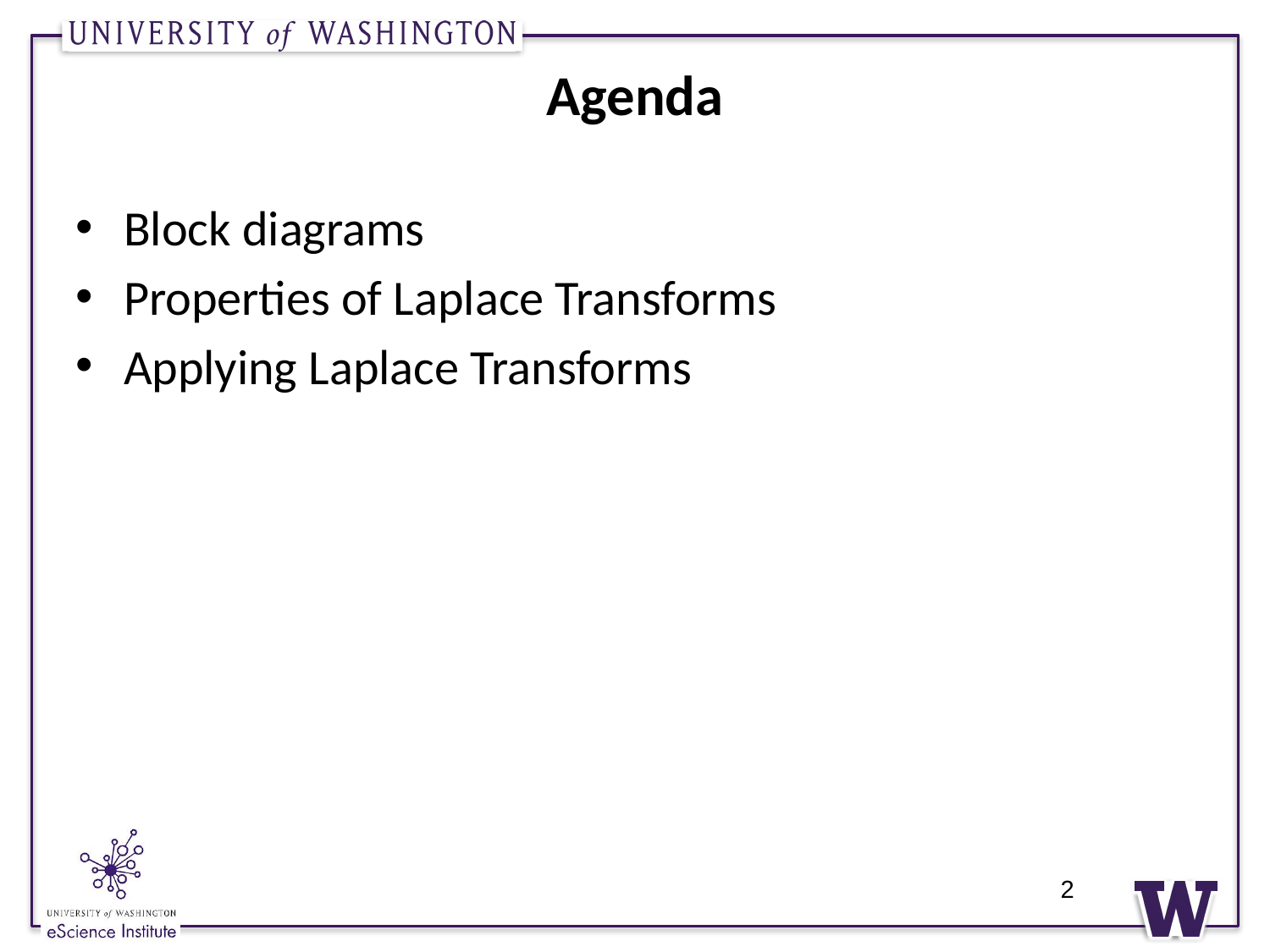

# Agenda
Block diagrams
Properties of Laplace Transforms
Applying Laplace Transforms
2